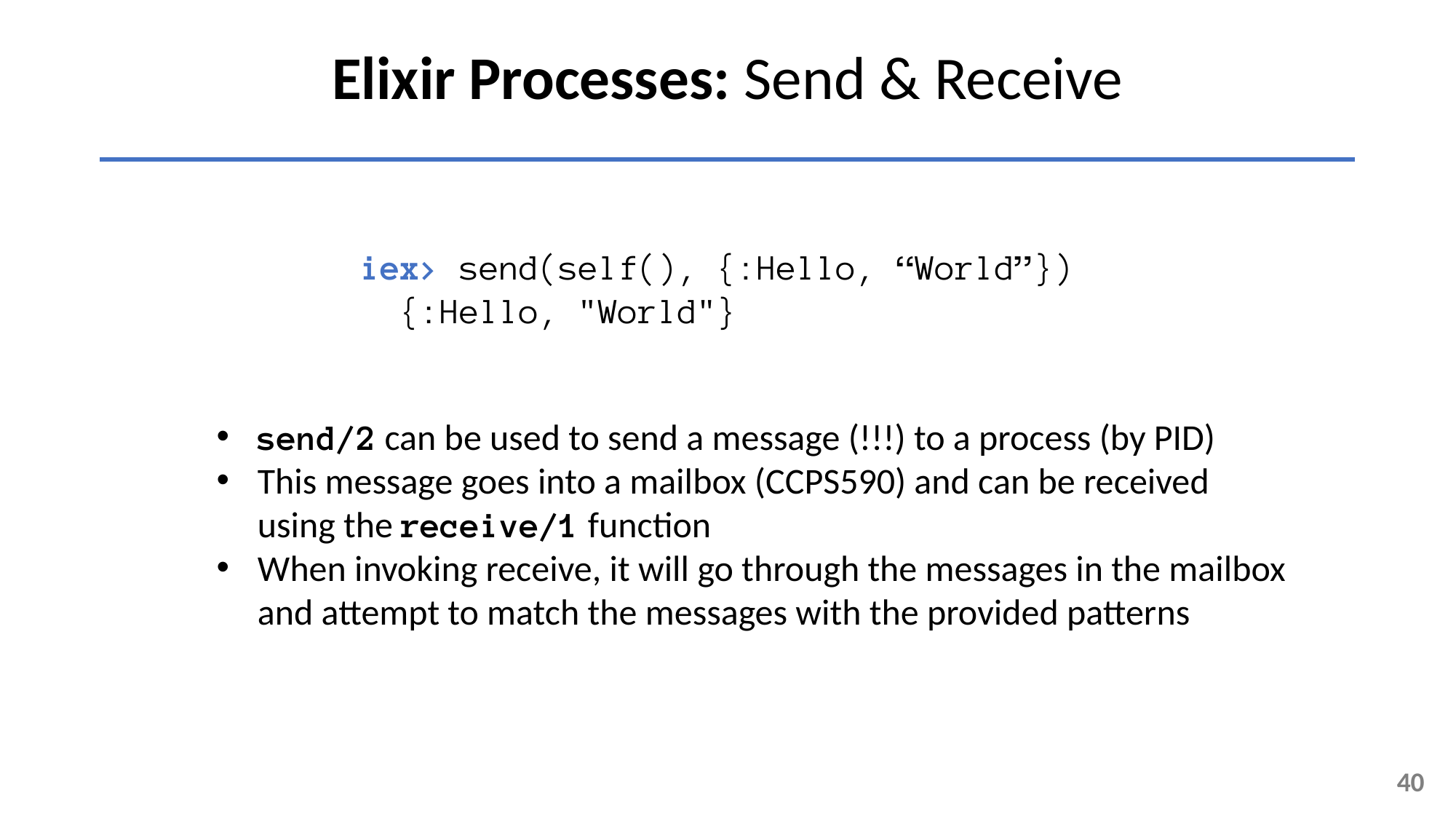

Elixir Processes: Send & Receive
iex> send(self(), {:Hello, “World”})
  {:Hello, "World"}
send/2 can be used to send a message (!!!) to a process (by PID)
This message goes into a mailbox (CCPS590) and can be received using the receive/1 function
When invoking receive, it will go through the messages in the mailbox and attempt to match the messages with the provided patterns
40